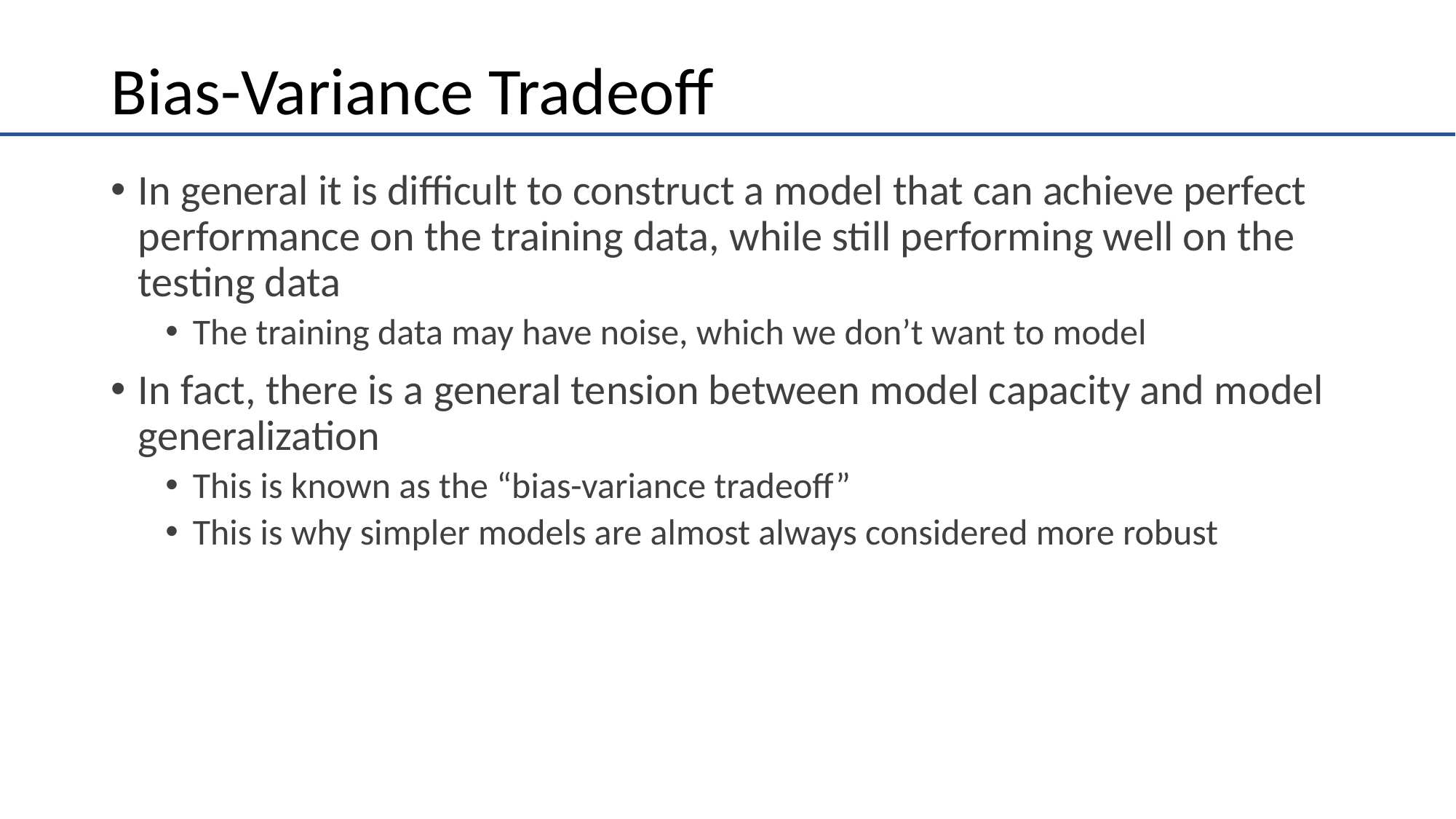

# Bias-Variance Tradeoff
In general it is difficult to construct a model that can achieve perfect performance on the training data, while still performing well on the testing data
The training data may have noise, which we don’t want to model
In fact, there is a general tension between model capacity and model generalization
This is known as the “bias-variance tradeoff”
This is why simpler models are almost always considered more robust